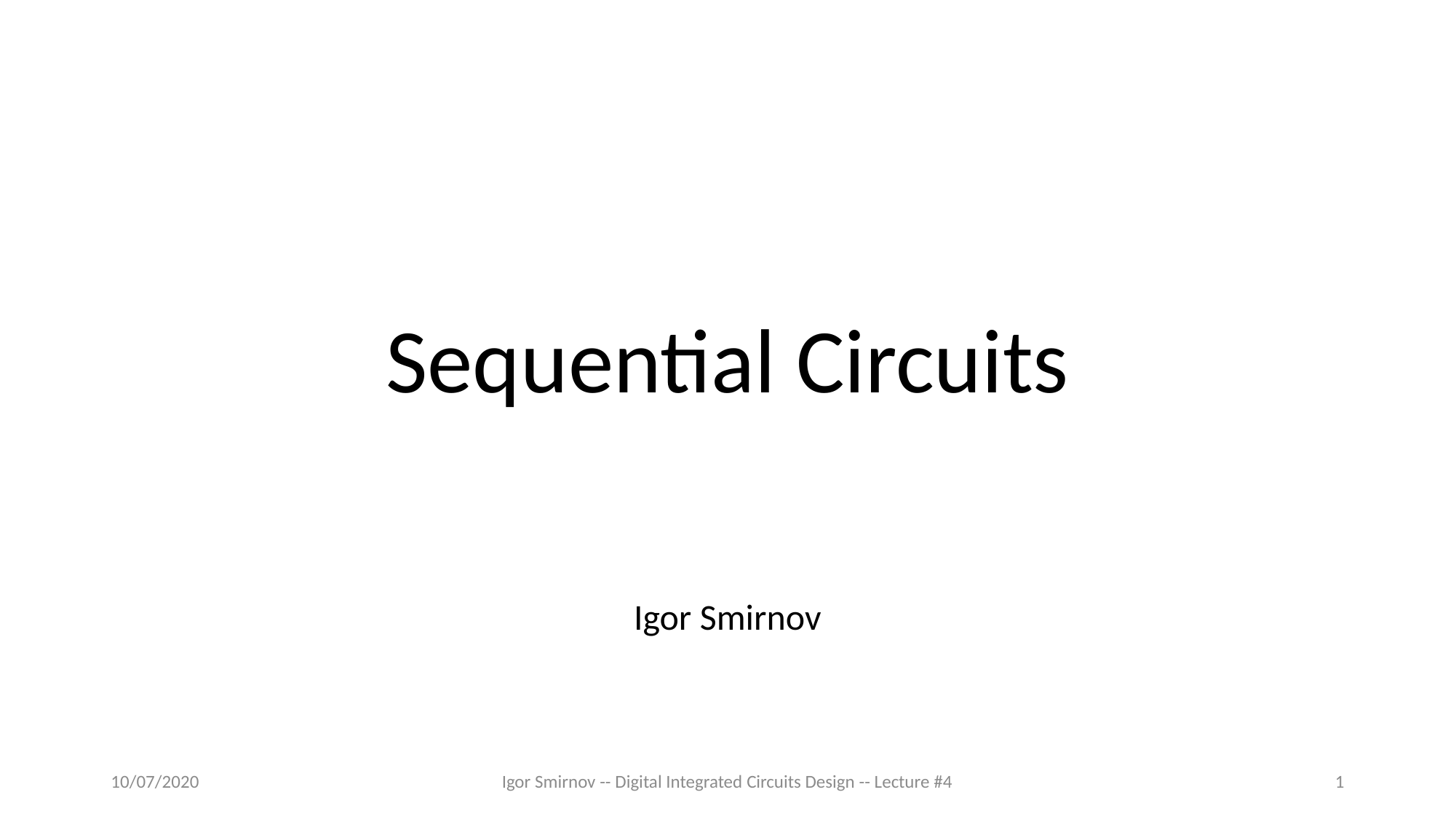

# Sequential Circuits

Igor Smirnov
10/07/2020
Igor Smirnov -- Digital Integrated Circuits Design -- Lecture #4
1